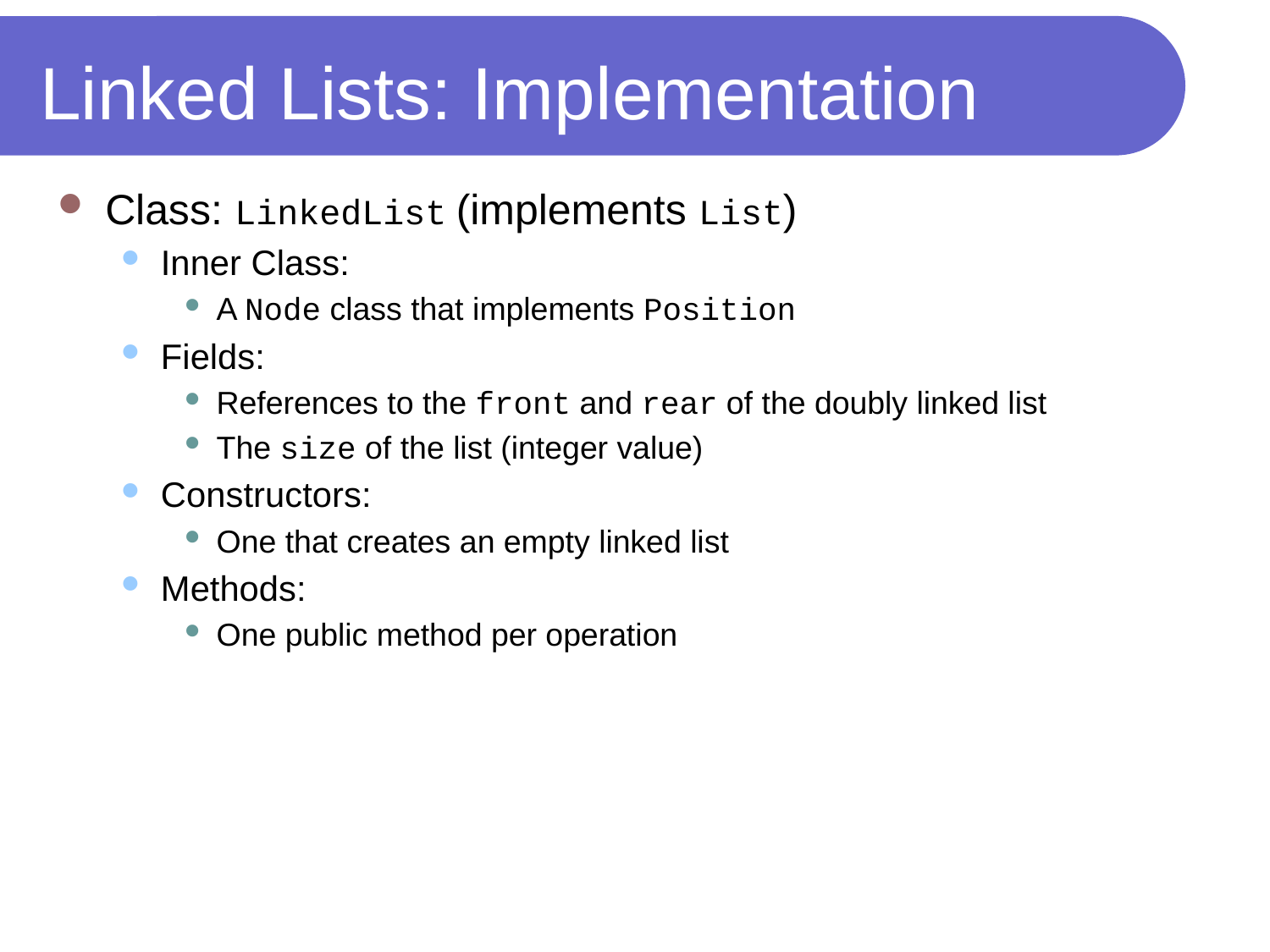

# Linked Lists: Implementation
Class: LinkedList (implements List)
Inner Class:
A Node class that implements Position
Fields:
References to the front and rear of the doubly linked list
The size of the list (integer value)
Constructors:
One that creates an empty linked list
Methods:
One public method per operation